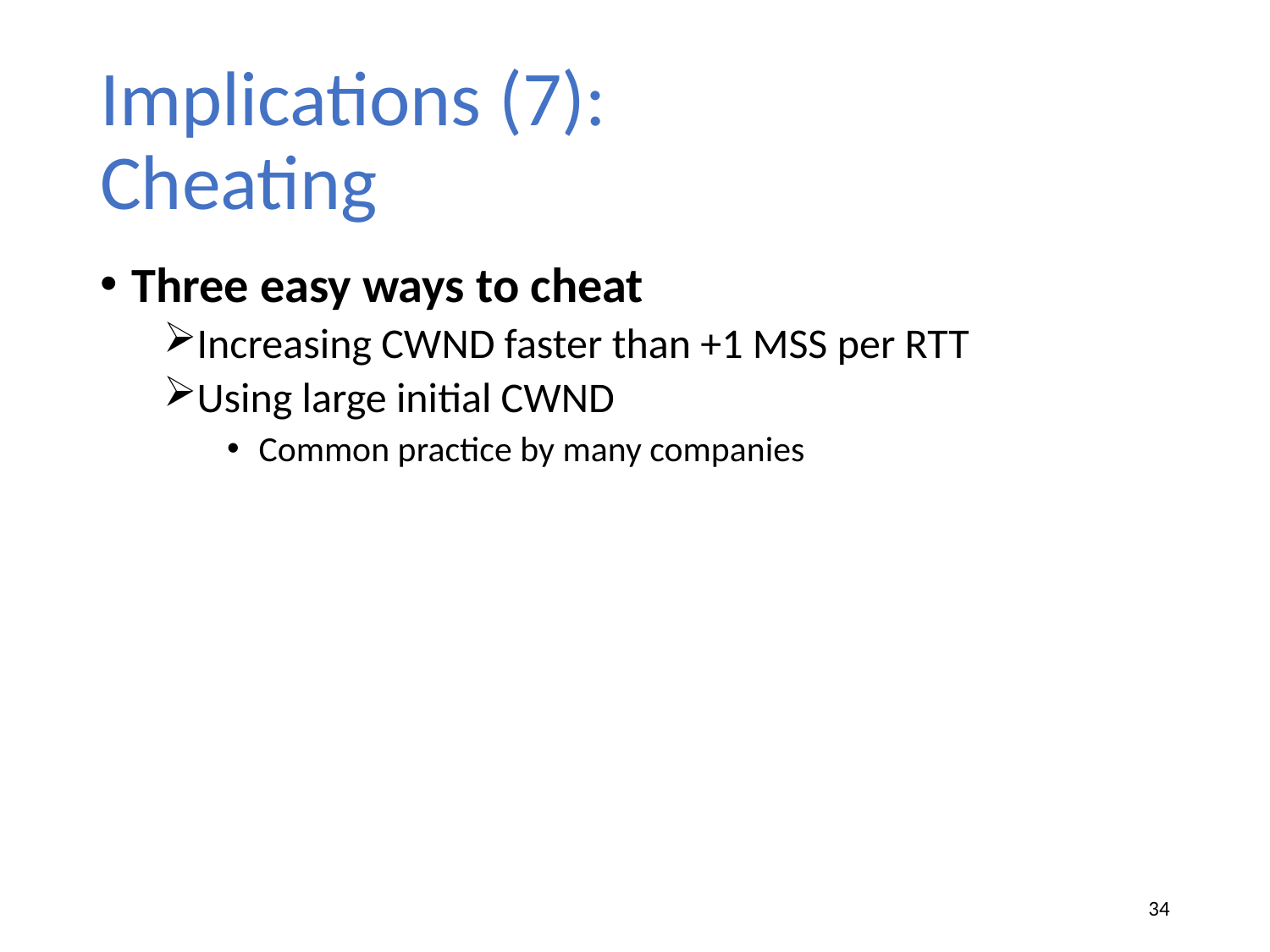

# Implications (7): Cheating
Three easy ways to cheat
Increasing CWND faster than +1 MSS per RTT
Using large initial CWND
Common practice by many companies
34